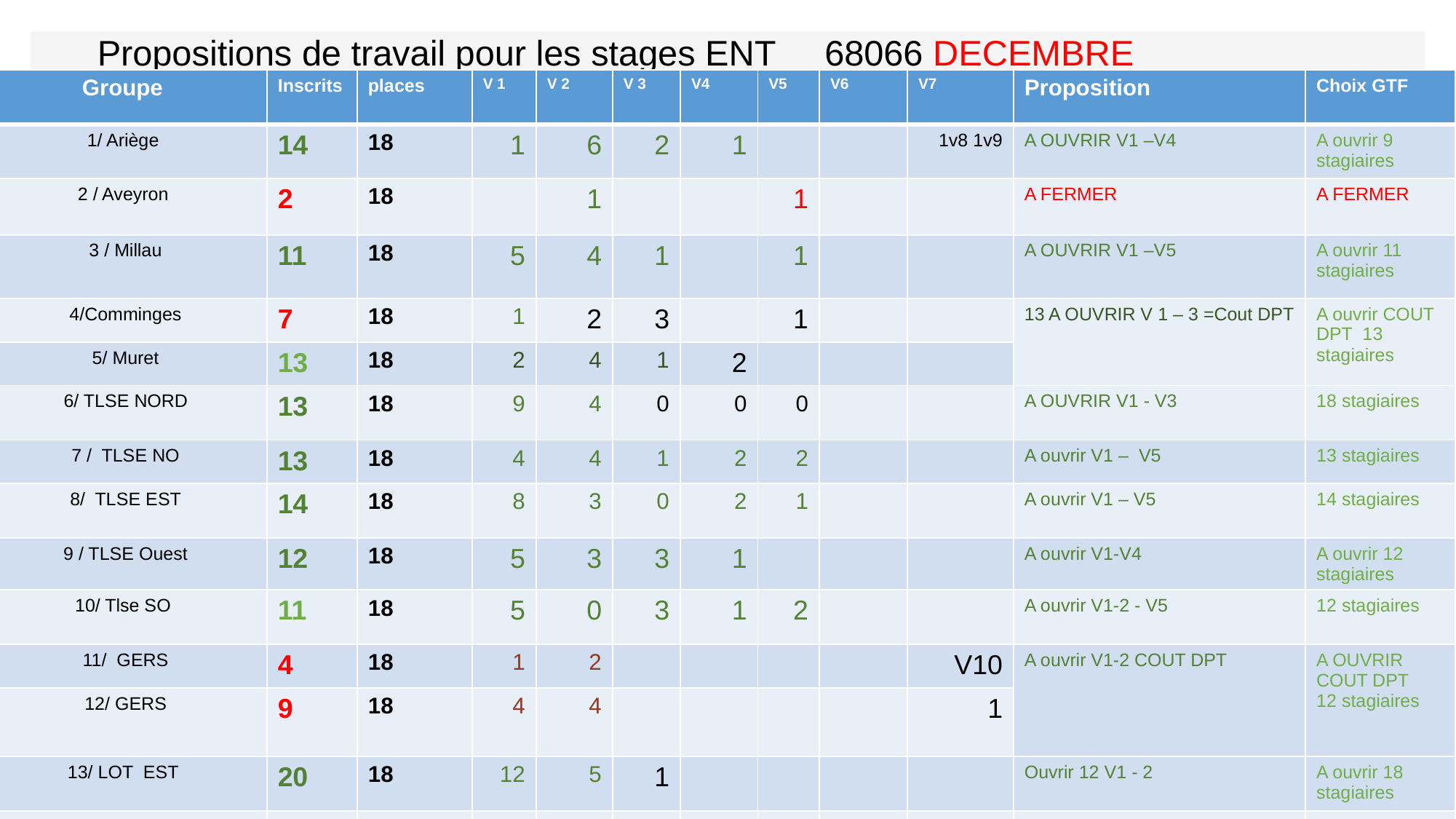

# Propositions de travail pour les stages ENT     68066 DECEMBRE
| Groupe | Inscrits | places | V 1 | V 2 | V 3 | V4 | V5 | V6 | V7 | Proposition | Choix GTF |
| --- | --- | --- | --- | --- | --- | --- | --- | --- | --- | --- | --- |
| 1/ Ariège | 14 | 18 | 1 | 6 | 2 | 1 |  |  | 1v8 1v9 | A OUVRIR V1 –V4 | A ouvrir 9 stagiaires |
| 2 / Aveyron | 2 | 18 |  | 1 |  |  | 1 |  |  | A FERMER | A FERMER |
| 3 / Millau | 11 | 18 | 5 | 4 | 1 |  | 1 |  |  | A OUVRIR V1 –V5 | A ouvrir 11 stagiaires |
| 4/Comminges | 7 | 18 | 1 | 2 | 3 |  | 1 |  |  | 13 A OUVRIR V 1 – 3 =Cout DPT | A ouvrir COUT DPT 13 stagiaires |
| 5/ Muret | 13 | 18 | 2 | 4 | 1 | 2 |  |  |  |  |  |
| 6/ TLSE NORD | 13 | 18 | 9 | 4 | 0 | 0 | 0 |  |  | A OUVRIR V1 - V3 | 18 stagiaires |
| 7 / TLSE NO | 13 | 18 | 4 | 4 | 1 | 2 | 2 |  |  | A ouvrir V1 – V5 | 13 stagiaires |
| 8/ TLSE EST | 14 | 18 | 8 | 3 | 0 | 2 | 1 |  |  | A ouvrir V1 – V5 | 14 stagiaires |
| 9 / TLSE Ouest | 12 | 18 | 5 | 3 | 3 | 1 |  |  |  | A ouvrir V1-V4 | A ouvrir 12 stagiaires |
| 10/ Tlse SO | 11 | 18 | 5 | 0 | 3 | 1 | 2 |  |  | A ouvrir V1-2 - V5 | 12 stagiaires |
| 11/ GERS | 4 | 18 | 1 | 2 |  |  |  |  | V10 | A ouvrir V1-2 COUT DPT | A OUVRIR COUT DPT 12 stagiaires |
| 12/ GERS | 9 | 18 | 4 | 4 |  |  |  |  | 1 |  |  |
| 13/ LOT EST | 20 | 18 | 12 | 5 | 1 |  |  |  |  | Ouvrir 12 V1 - 2 | A ouvrir 18 stagiaires |
| 14 / LOT ouest | 4 | 18 | 1 | 2 | 1 |  |  |  |  | A FERMER | A FERMER |